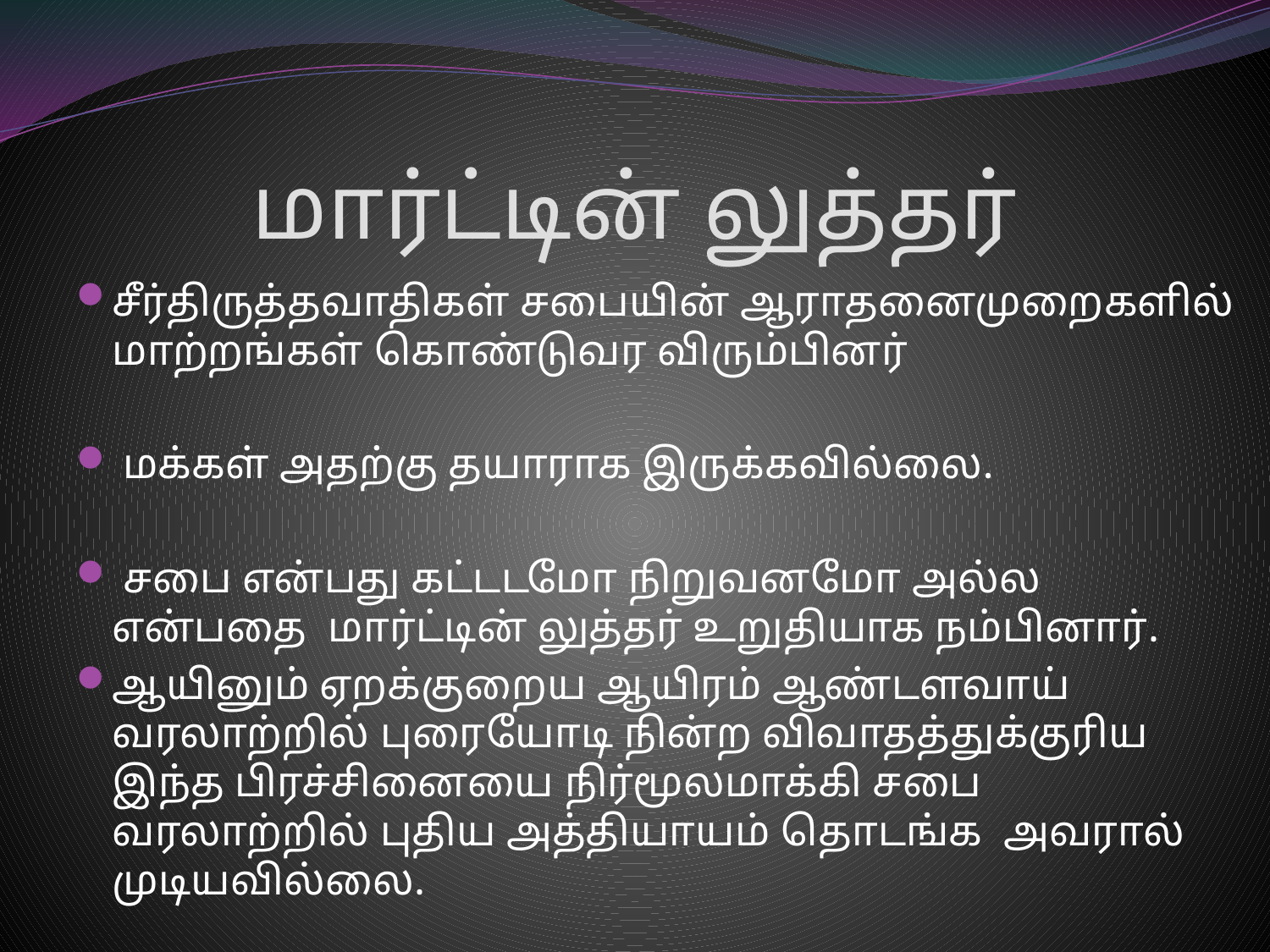

# மார்ட்டின் லுத்தர்
சீர்திருத்தவாதிகள் சபையின் ஆராதனைமுறைகளில் மாற்றங்கள் கொண்டுவர விரும்பினர்

 மக்கள் அதற்கு தயாராக இருக்கவில்லை.

 சபை என்பது கட்டடமோ நிறுவனமோ அல்ல என்பதை  மார்ட்டின் லுத்தர் உறுதியாக நம்பினார்.
ஆயினும் ஏறக்குறைய ஆயிரம் ஆண்டளவாய் வரலாற்றில் புரையோடி நின்ற விவாதத்துக்குரிய இந்த பிரச்சினையை நிர்மூலமாக்கி சபை வரலாற்றில் புதிய அத்தியாயம் தொடங்க  அவரால் முடியவில்லை.